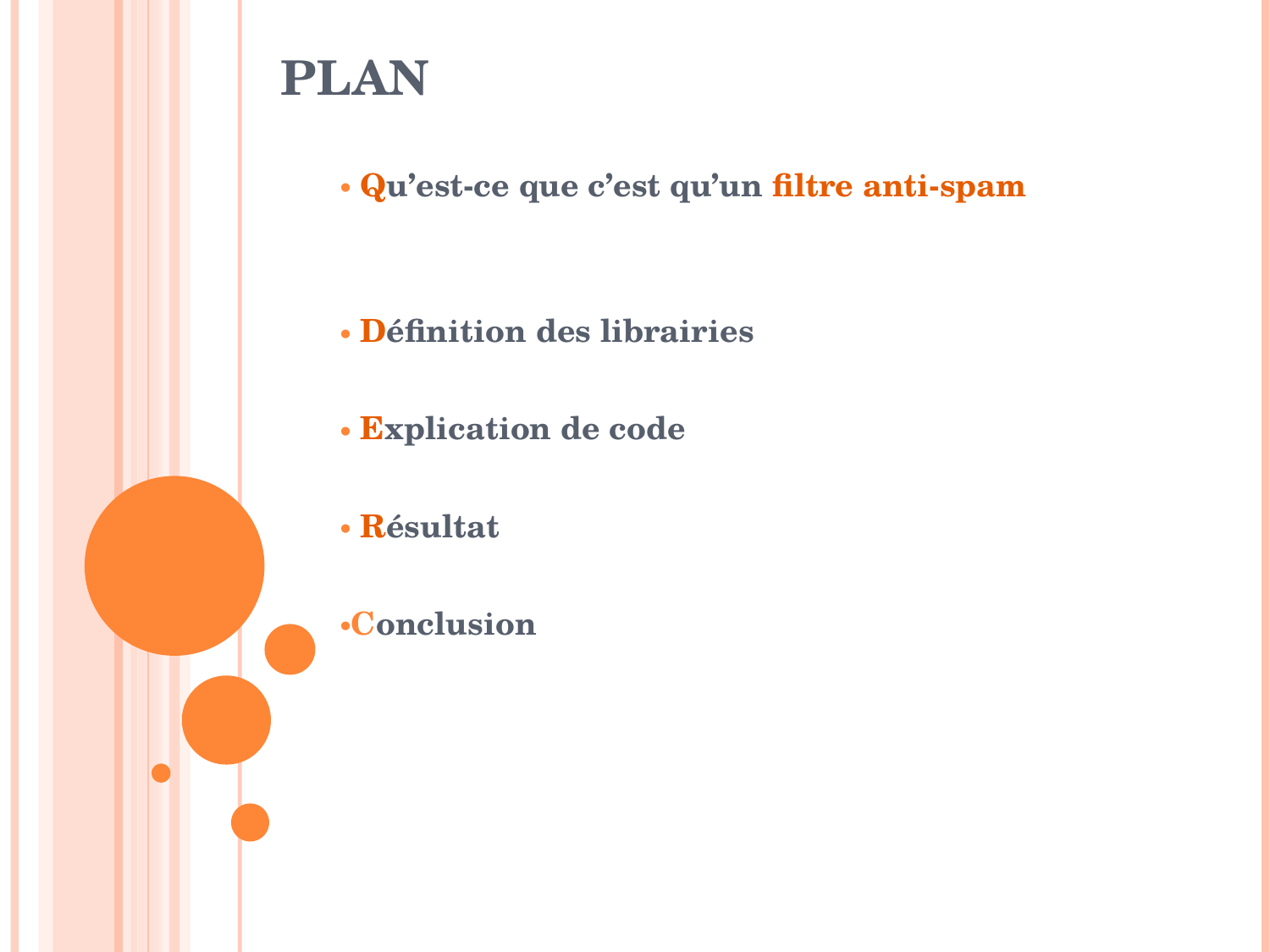

# Plan
 Qu’est-ce que c’est qu’un filtre anti-spam

 Définition des librairies

 Explication de code

 Résultat

Conclusion